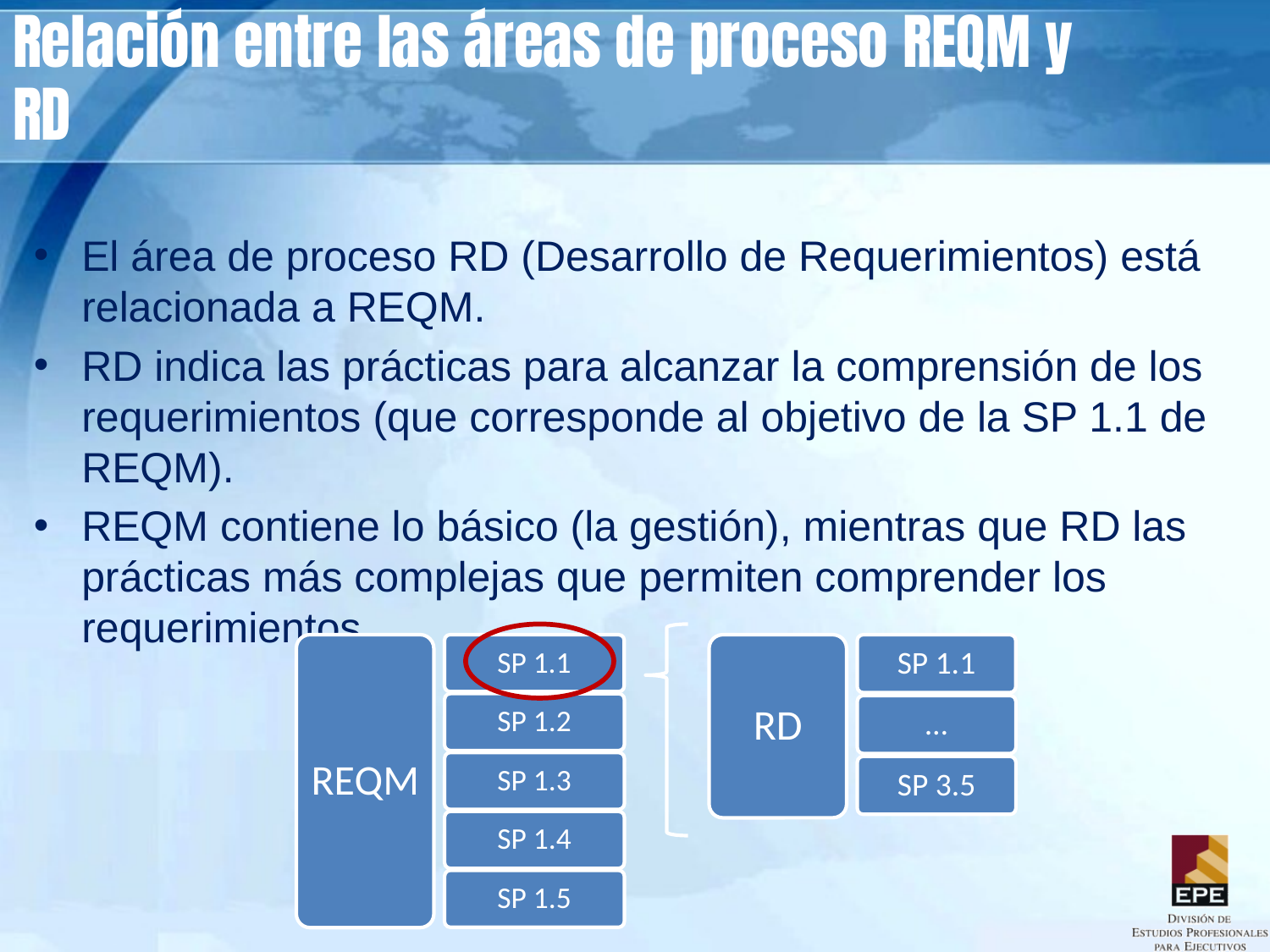

# Relación entre las áreas de proceso REQM y RD
El área de proceso RD (Desarrollo de Requerimientos) está relacionada a REQM.
RD indica las prácticas para alcanzar la comprensión de los requerimientos (que corresponde al objetivo de la SP 1.1 de REQM).
REQM contiene lo básico (la gestión), mientras que RD las prácticas más complejas que permiten comprender los requerimientos.

REQM
SP 1.1
SP 1.2
SP 1.3
SP 1.4
SP 1.5

RD
SP 1.1
…
SP 3.5